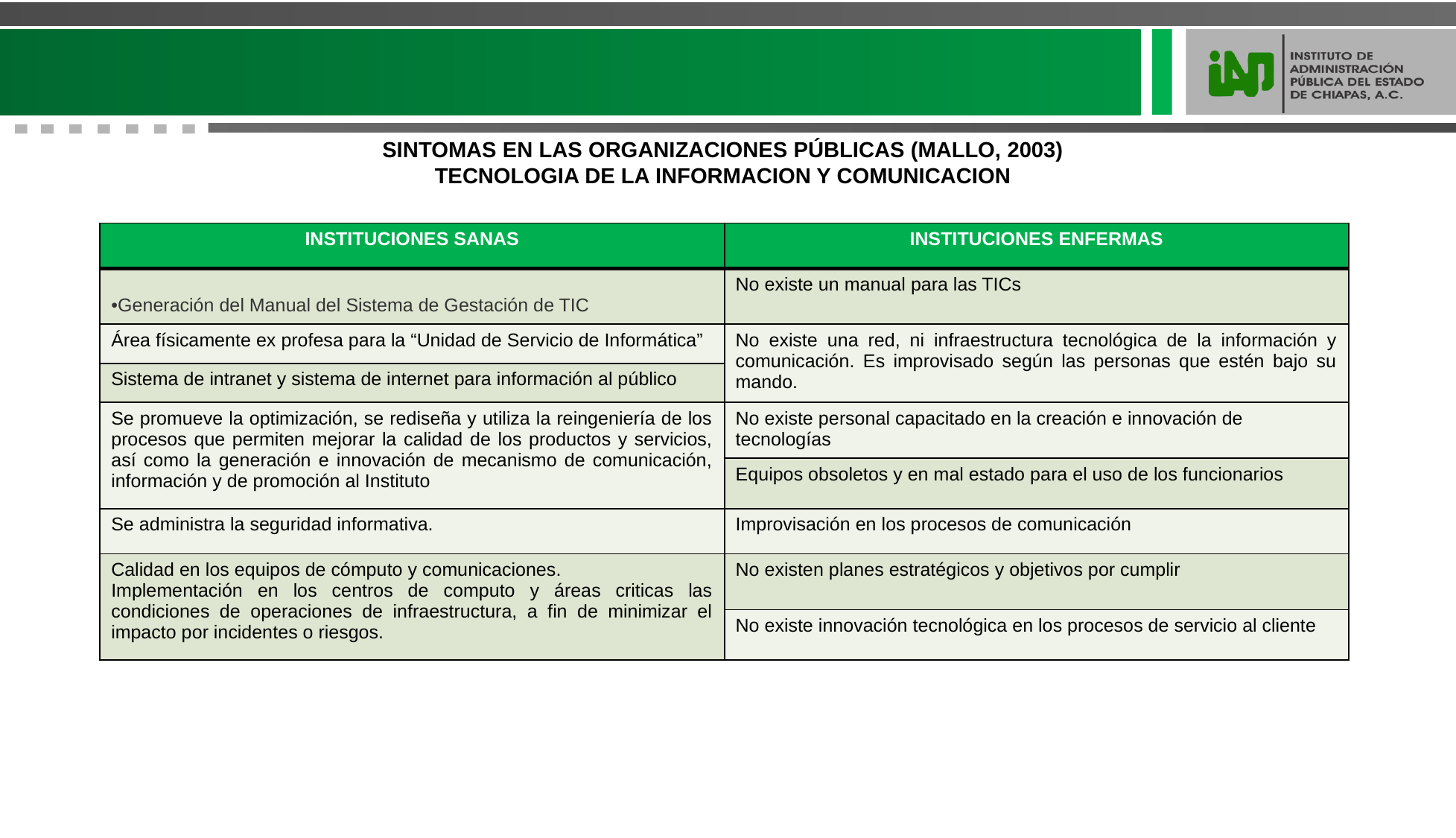

SINTOMAS EN LAS ORGANIZACIONES PÚBLICAS (MALLO, 2003)
TECNOLOGIA DE LA INFORMACION Y COMUNICACION
| INSTITUCIONES SANAS | INSTITUCIONES ENFERMAS |
| --- | --- |
| Generación del Manual del Sistema de Gestación de TIC | No existe un manual para las TICs |
| Área físicamente ex profesa para la “Unidad de Servicio de Informática” | No existe una red, ni infraestructura tecnológica de la información y comunicación. Es improvisado según las personas que estén bajo su mando. |
| Sistema de intranet y sistema de internet para información al público |  |
| Se promueve la optimización, se rediseña y utiliza la reingeniería de los procesos que permiten mejorar la calidad de los productos y servicios, así como la generación e innovación de mecanismo de comunicación, información y de promoción al Instituto | No existe personal capacitado en la creación e innovación de tecnologías |
|  | Equipos obsoletos y en mal estado para el uso de los funcionarios |
| Se administra la seguridad informativa. | Improvisación en los procesos de comunicación |
| Calidad en los equipos de cómputo y comunicaciones. Implementación en los centros de computo y áreas criticas las condiciones de operaciones de infraestructura, a fin de minimizar el impacto por incidentes o riesgos. | No existen planes estratégicos y objetivos por cumplir |
|  | No existe innovación tecnológica en los procesos de servicio al cliente |